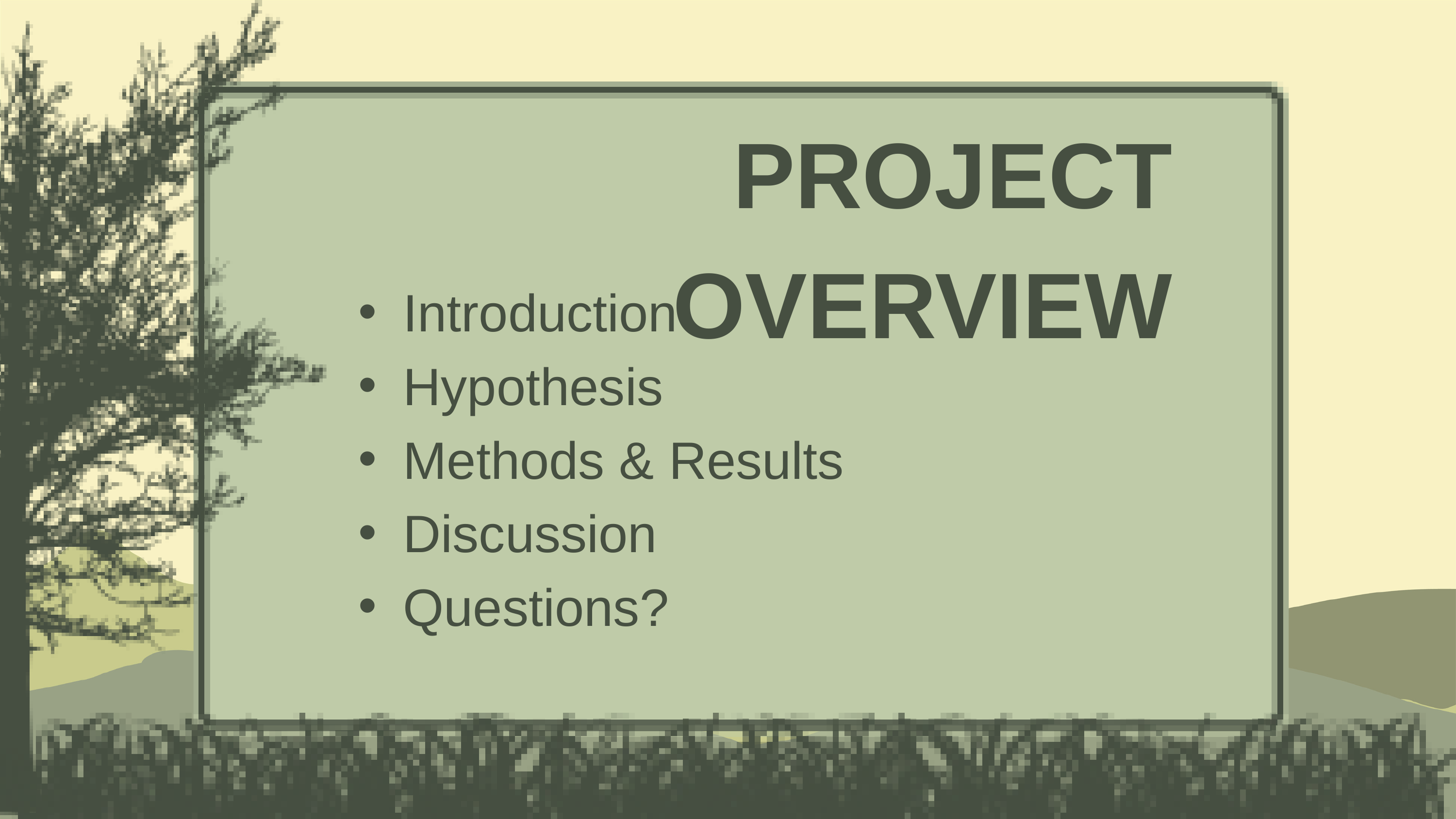

PROJECT OVERVIEW
Introduction
Hypothesis
Methods & Results
Discussion
Questions?